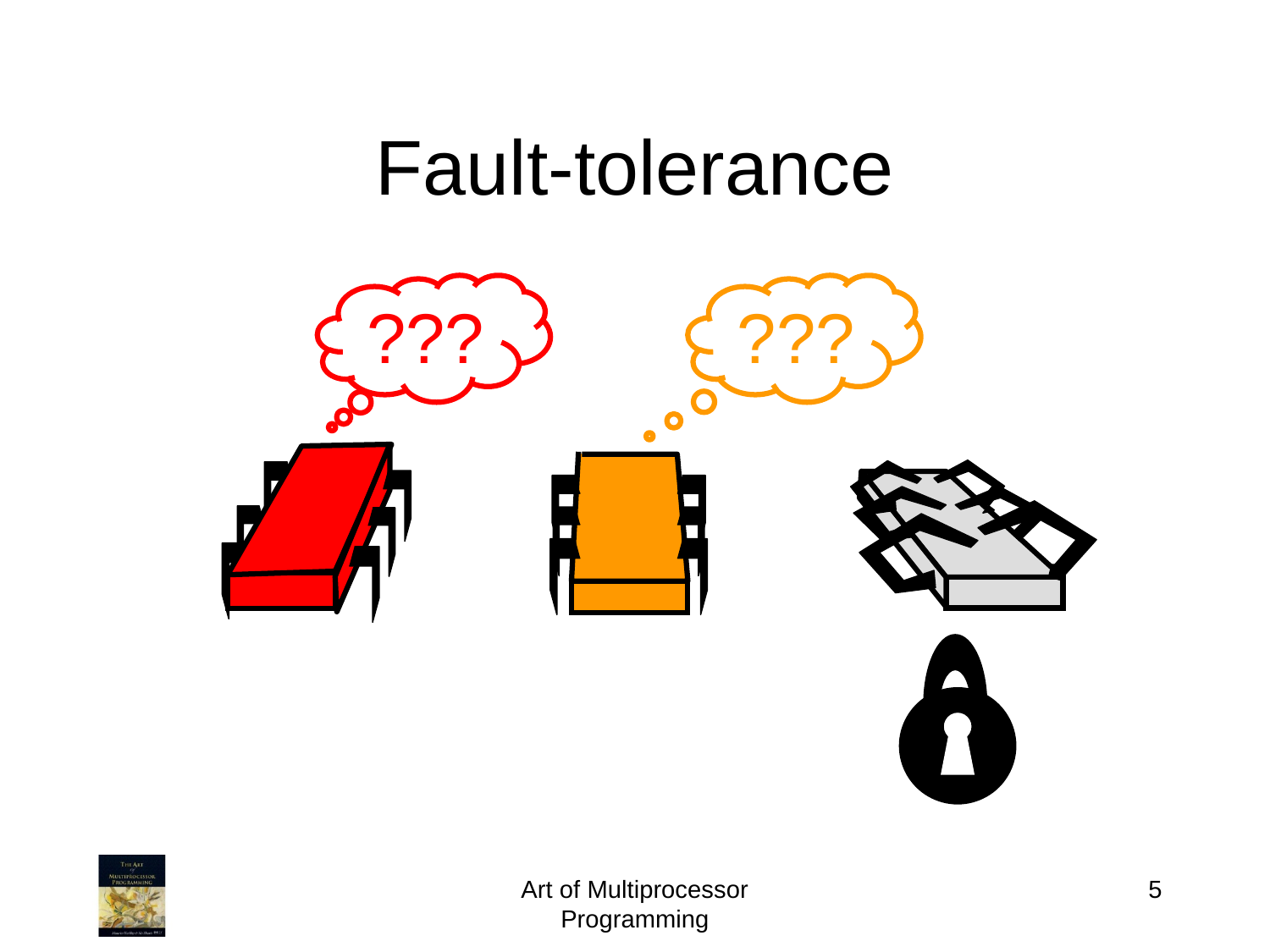

# Fault-tolerance
???
???

Art of Multiprocessor Programming
5